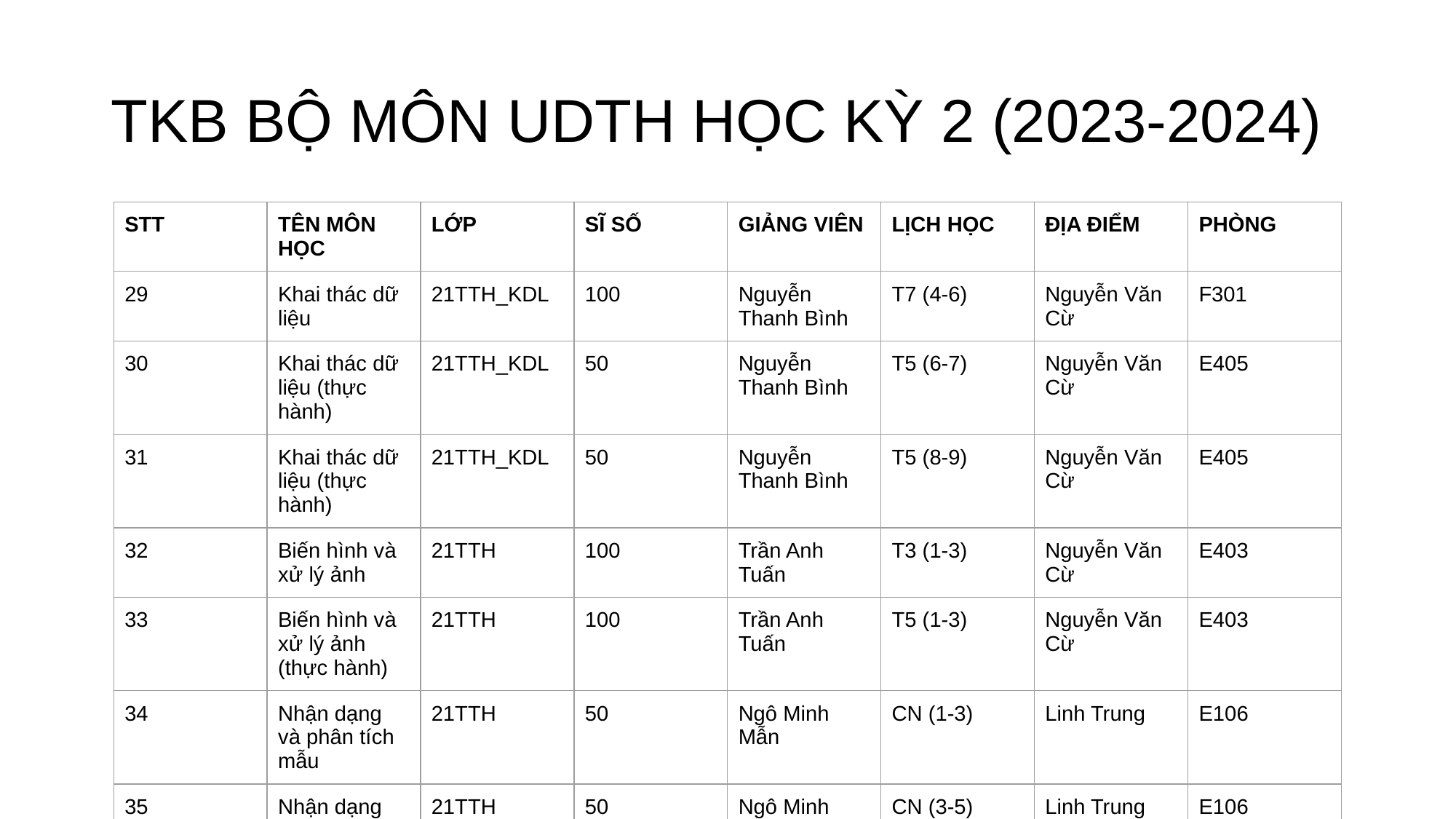

# TKB BỘ MÔN UDTH HỌC KỲ 2 (2023-2024)
| STT | TÊN MÔN HỌC | LỚP | SĨ SỐ | GIẢNG VIÊN | LỊCH HỌC | ĐỊA ĐIỂM | PHÒNG |
| --- | --- | --- | --- | --- | --- | --- | --- |
| 29 | Khai thác dữ liệu | 21TTH\_KDL | 100 | Nguyễn Thanh Bình | T7 (4-6) | Nguyễn Văn Cừ | F301 |
| 30 | Khai thác dữ liệu (thực hành) | 21TTH\_KDL | 50 | Nguyễn Thanh Bình | T5 (6-7) | Nguyễn Văn Cừ | E405 |
| 31 | Khai thác dữ liệu (thực hành) | 21TTH\_KDL | 50 | Nguyễn Thanh Bình | T5 (8-9) | Nguyễn Văn Cừ | E405 |
| 32 | Biến hình và xử lý ảnh | 21TTH | 100 | Trần Anh Tuấn | T3 (1-3) | Nguyễn Văn Cừ | E403 |
| 33 | Biến hình và xử lý ảnh (thực hành) | 21TTH | 100 | Trần Anh Tuấn | T5 (1-3) | Nguyễn Văn Cừ | E403 |
| 34 | Nhận dạng và phân tích mẫu | 21TTH | 50 | Ngô Minh Mẫn | CN (1-3) | Linh Trung | E106 |
| 35 | Nhận dạng và phân tích mẫu (thực hành) | 21TTH | 50 | Ngô Minh Mẫn | CN (3-5) | Linh Trung | E106 |